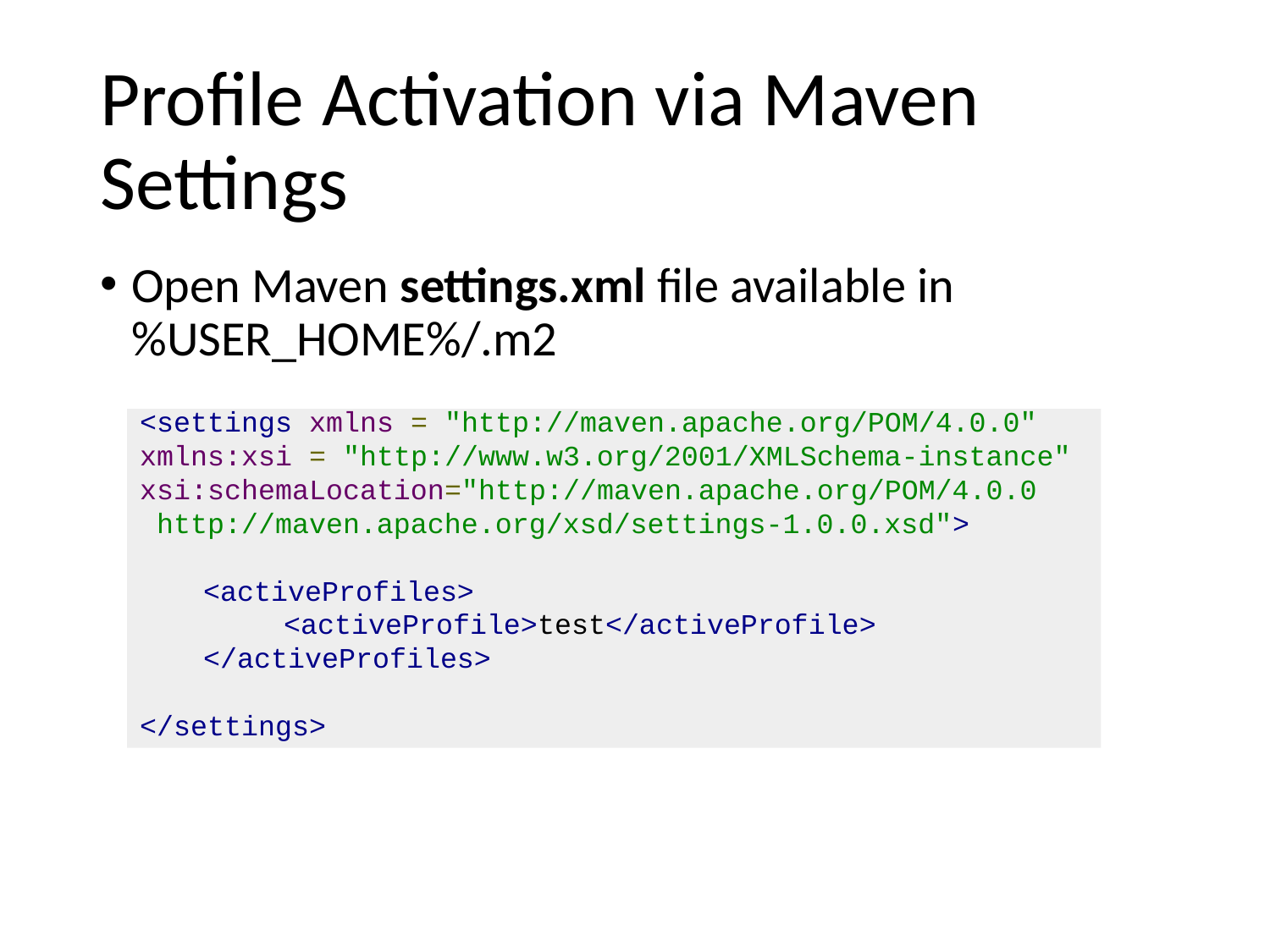

# Profile Activation via Maven Settings
Open Maven settings.xml file available in %USER_HOME%/.m2
<settings xmlns = "http://maven.apache.org/POM/4.0.0"
xmlns:xsi = "http://www.w3.org/2001/XMLSchema-instance"
xsi:schemaLocation="http://maven.apache.org/POM/4.0.0
 http://maven.apache.org/xsd/settings-1.0.0.xsd">

<activeProfiles>
 <activeProfile>test</activeProfile>
</activeProfiles>

</settings>